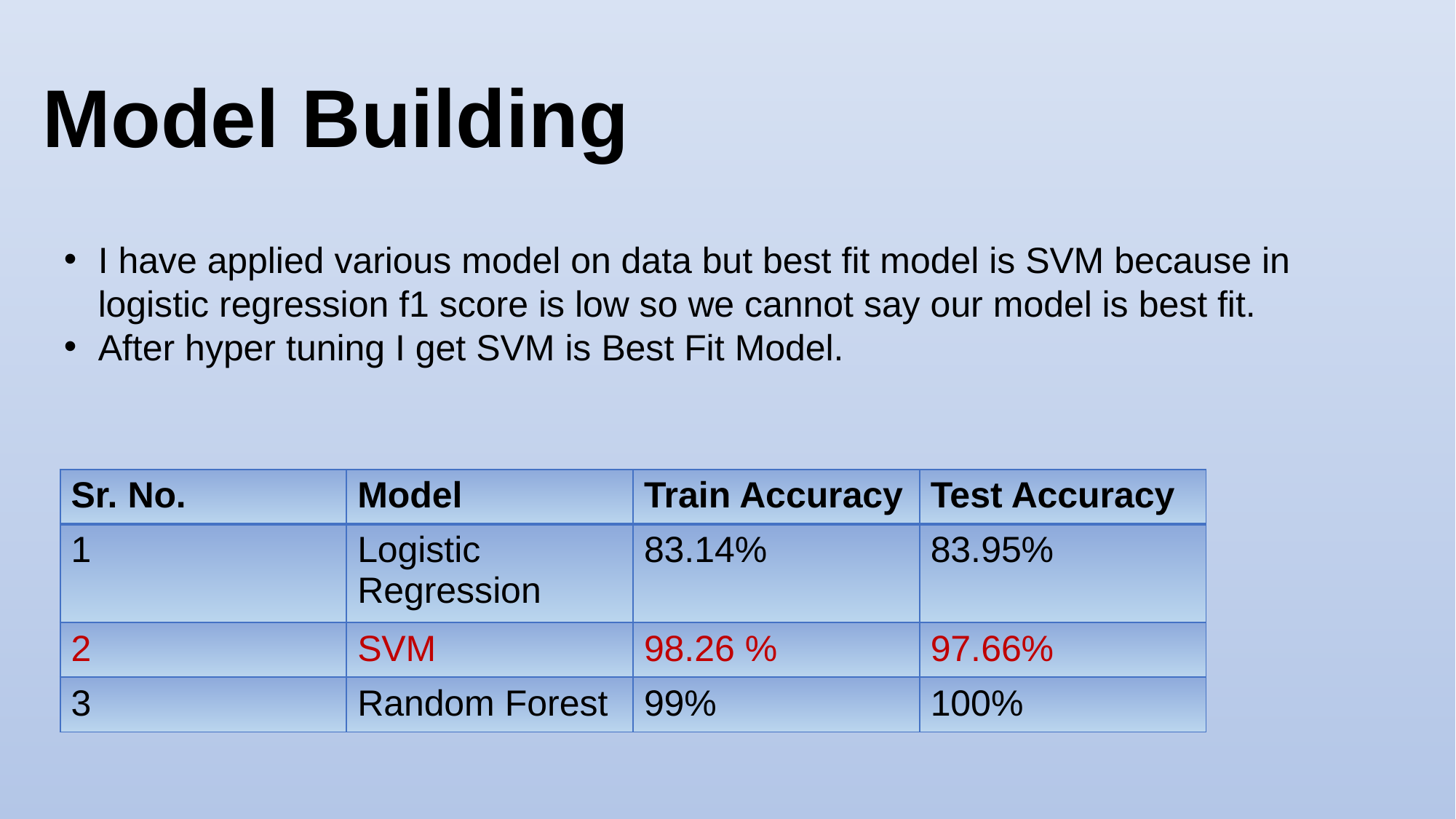

Model Building
I have applied various model on data but best fit model is SVM because in logistic regression f1 score is low so we cannot say our model is best fit.
After hyper tuning I get SVM is Best Fit Model.
| Sr. No. | Model | Train Accuracy | Test Accuracy |
| --- | --- | --- | --- |
| 1 | Logistic Regression | 83.14% | 83.95% |
| 2 | SVM | 98.26 % | 97.66% |
| 3 | Random Forest | 99% | 100% |